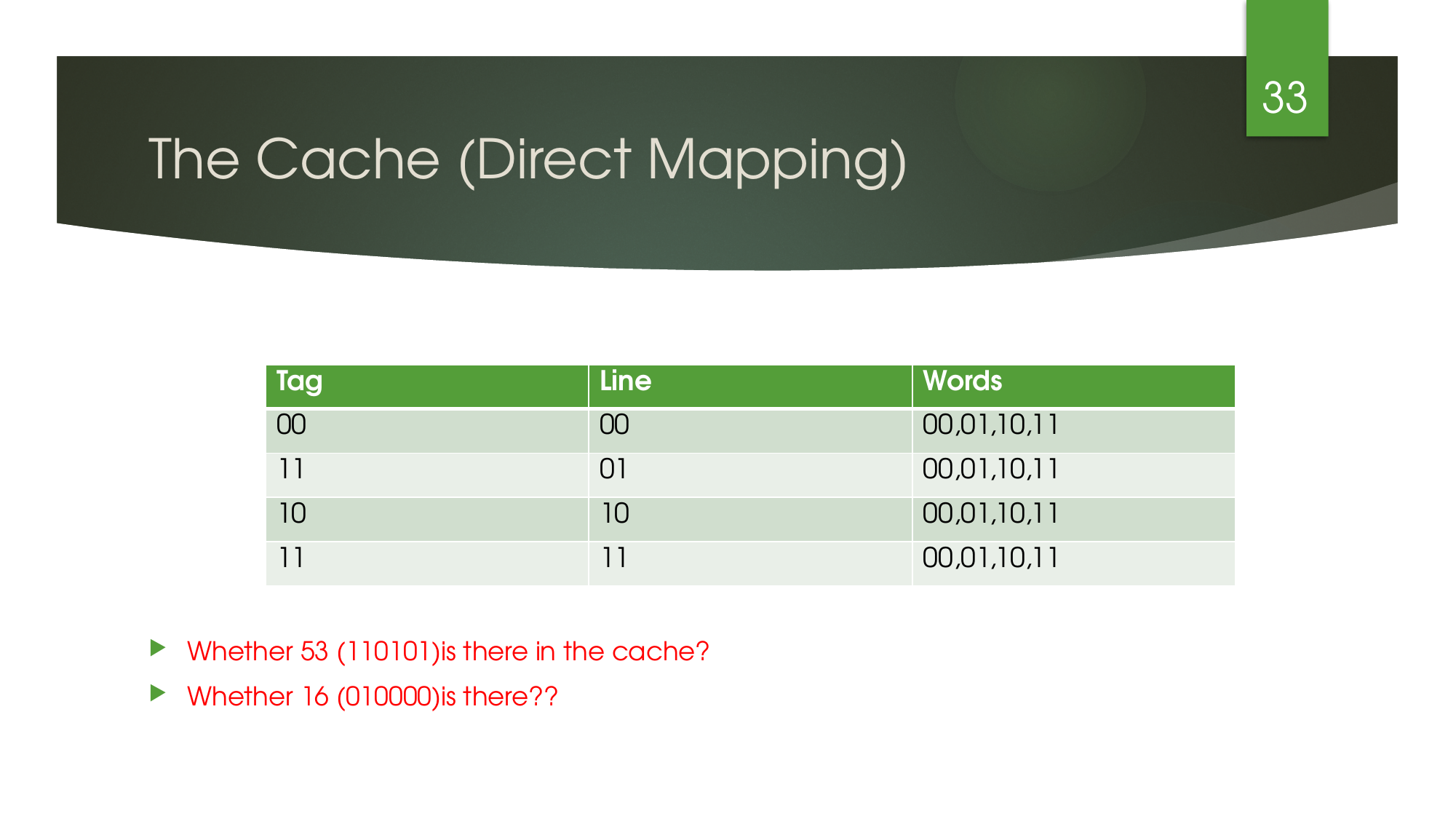

33
# The Cache (Direct Mapping)

Whether 53 (110101)is there in the cache?
Whether 16 (010000)is there??
| Tag | Line | Words |
| --- | --- | --- |
| 00 | 00 | 00,01,10,11 |
| 11 | 01 | 00,01,10,11 |
| 10 | 10 | 00,01,10,11 |
| 11 | 11 | 00,01,10,11 |